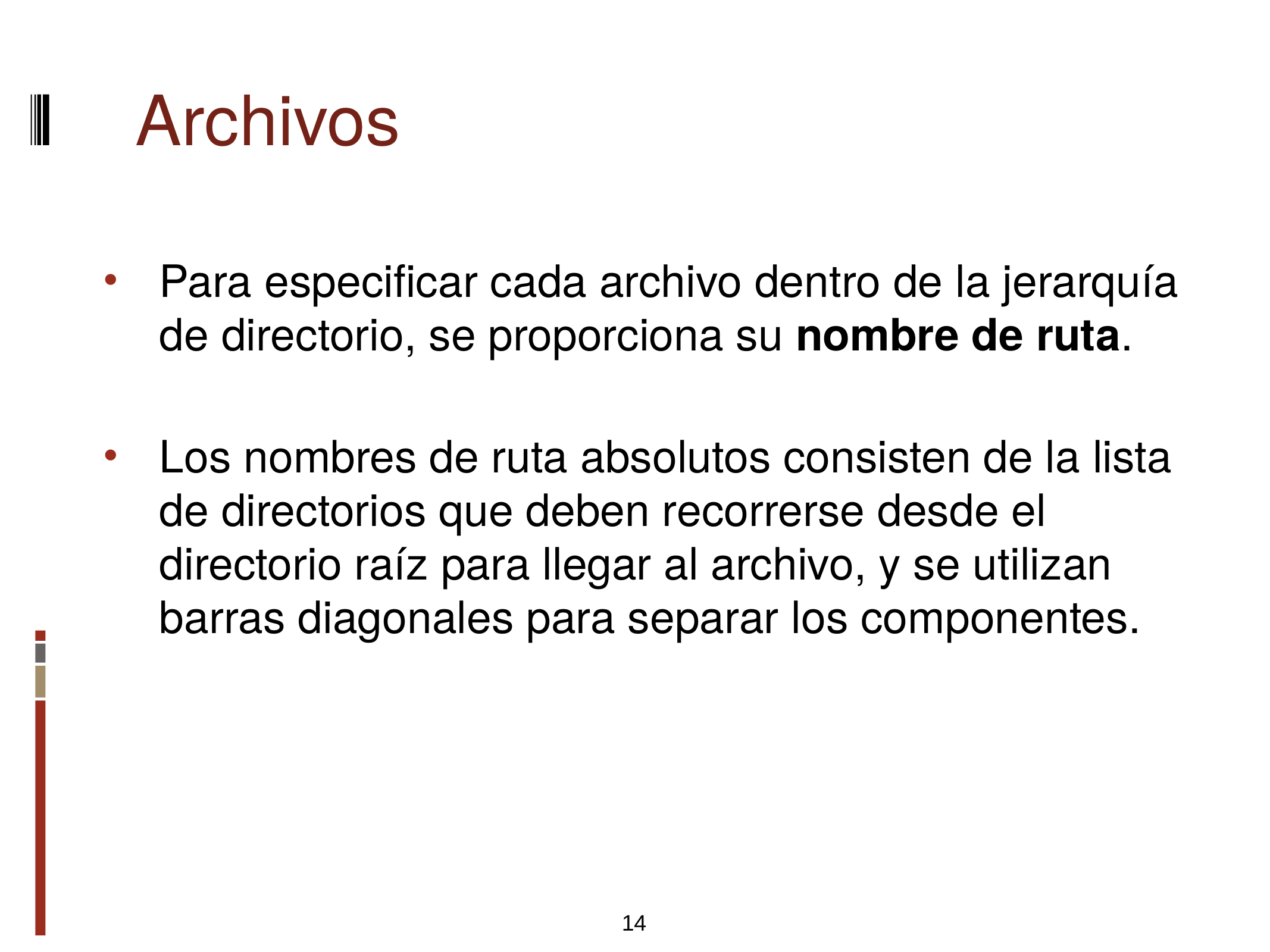

Archivos

Para especificar cada archivo dentro de la jerarquía de directorio, se proporciona su nombre de ruta.

Los nombres de ruta absolutos consisten de la lista de directorios que deben recorrerse desde el directorio raíz para llegar al archivo, y se utilizan barras diagonales para separar los componentes.

14